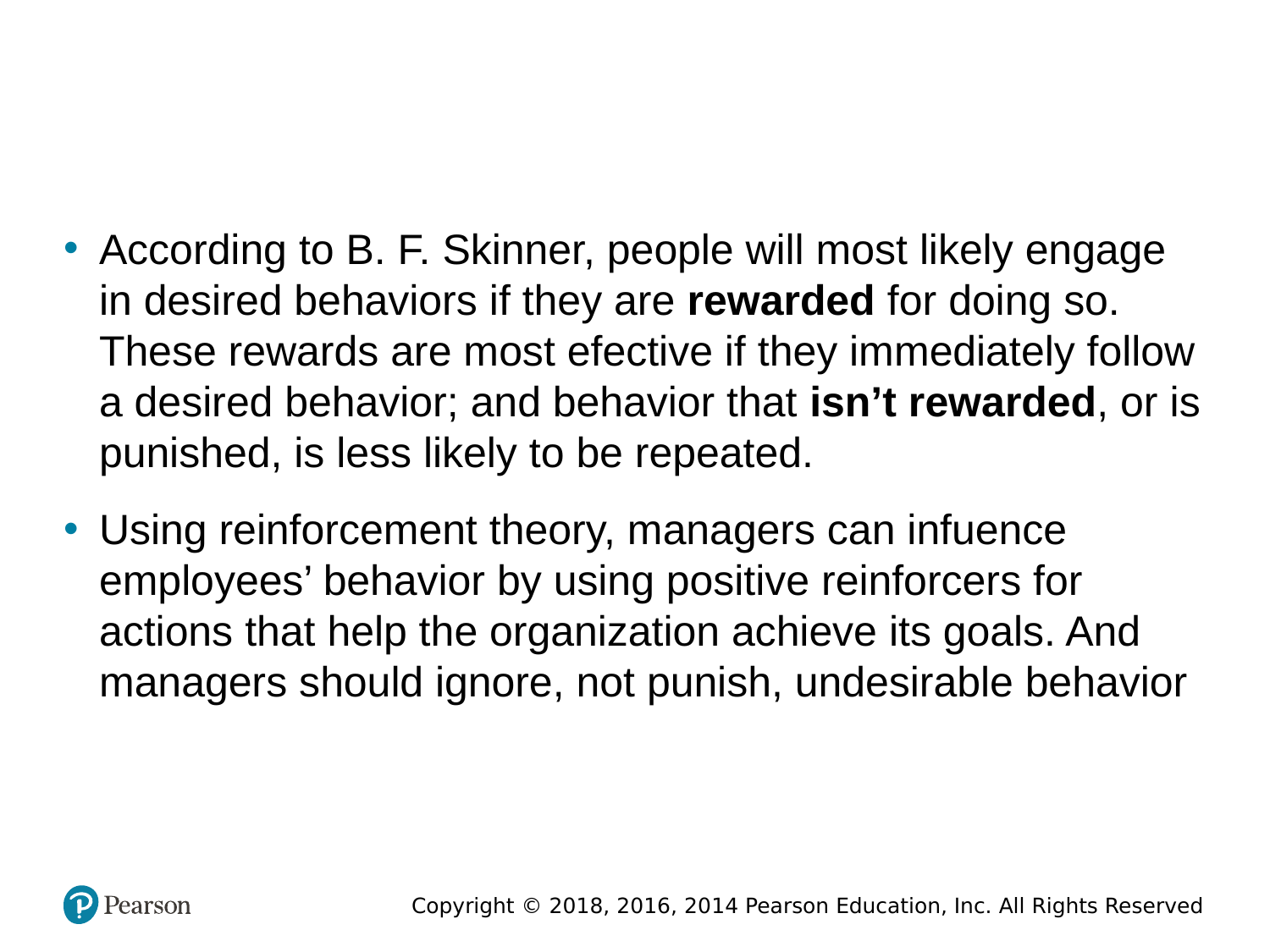

#
According to B. F. Skinner, people will most likely engage in desired behaviors if they are rewarded for doing so. These rewards are most efective if they immediately follow a desired behavior; and behavior that isn’t rewarded, or is punished, is less likely to be repeated.
Using reinforcement theory, managers can infuence employees’ behavior by using positive reinforcers for actions that help the organization achieve its goals. And managers should ignore, not punish, undesirable behavior